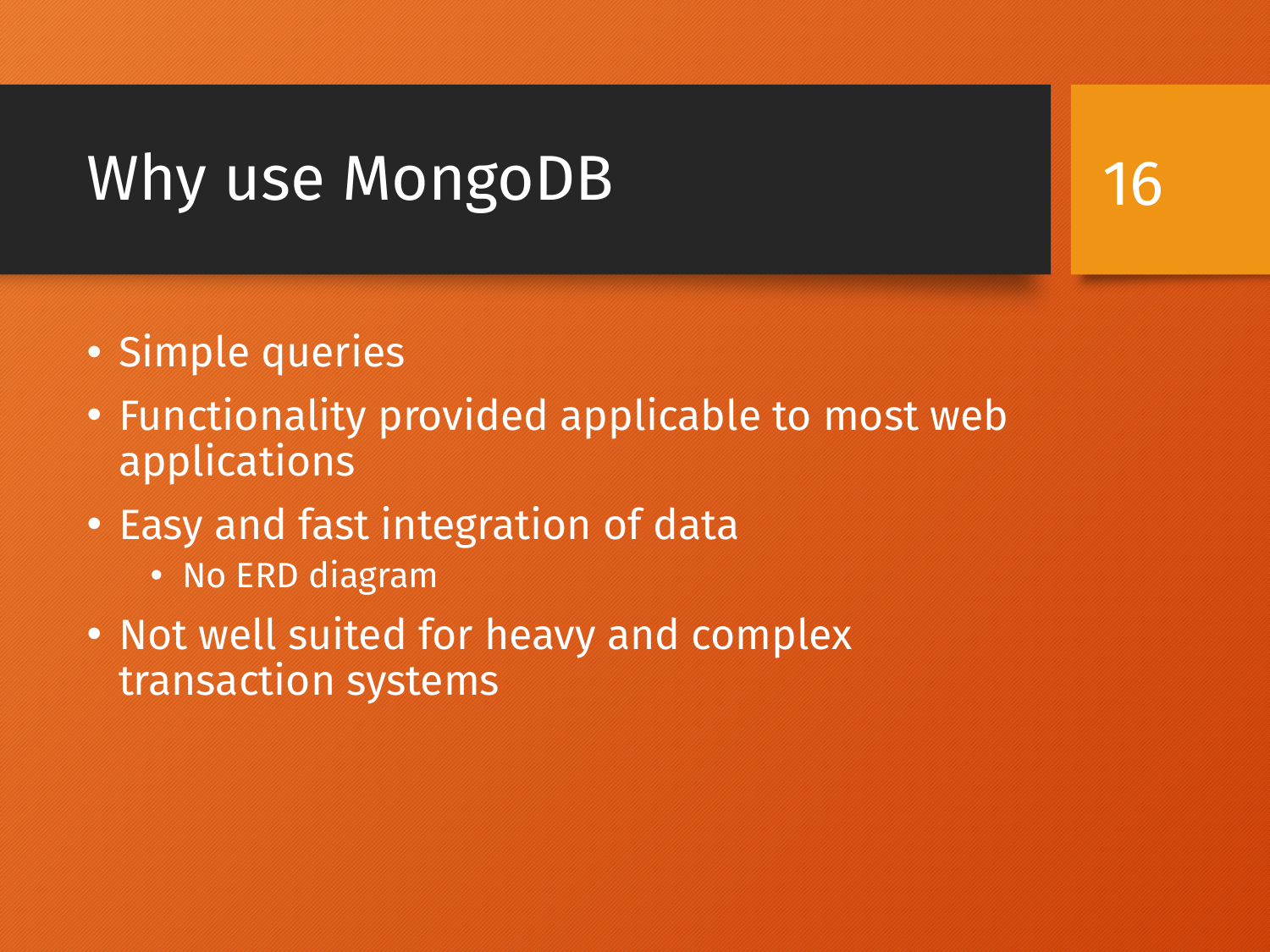

# Why use MongoDB
16
Simple queries
Functionality provided applicable to most web applications
Easy and fast integration of data
No ERD diagram
Not well suited for heavy and complex transaction systems